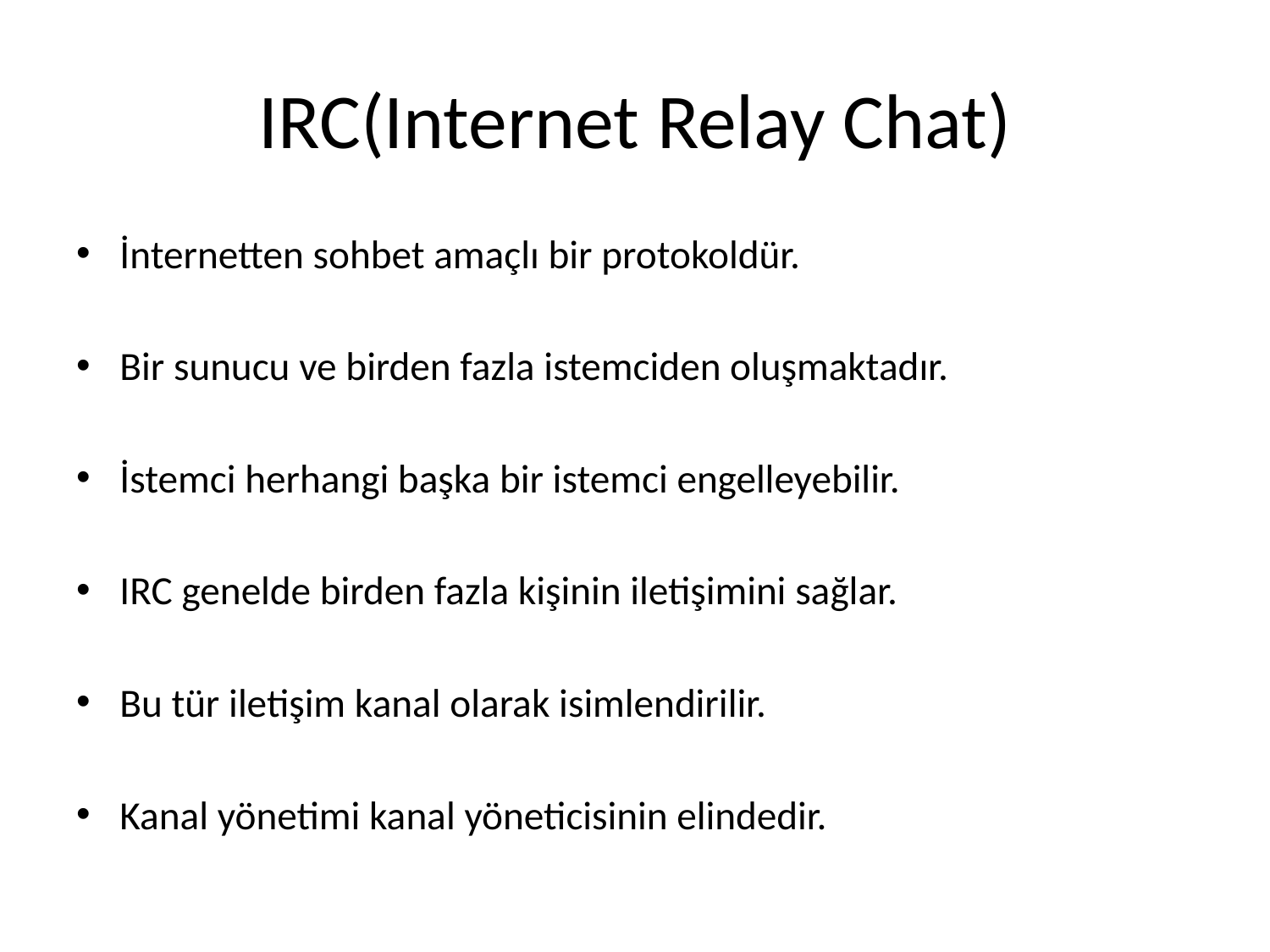

# IRC(Internet Relay Chat)
İnternetten sohbet amaçlı bir protokoldür.

Bir sunucu ve birden fazla istemciden oluşmaktadır.

İstemci herhangi başka bir istemci engelleyebilir.

IRC genelde birden fazla kişinin iletişimini sağlar.

Bu tür iletişim kanal olarak isimlendirilir.

Kanal yönetimi kanal yöneticisinin elindedir.